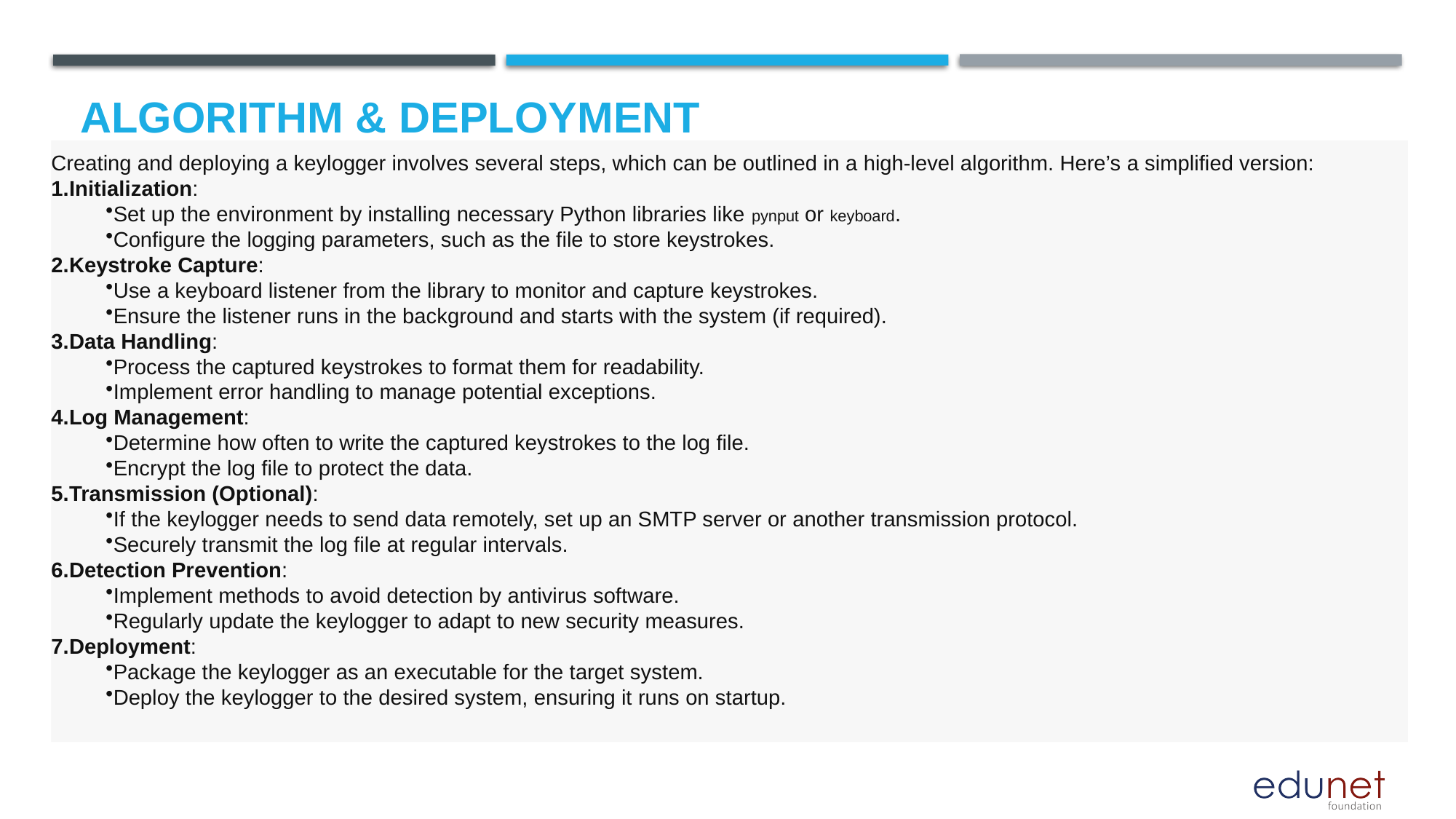

# Algorithm & Deployment
Creating and deploying a keylogger involves several steps, which can be outlined in a high-level algorithm. Here’s a simplified version:
Initialization:
Set up the environment by installing necessary Python libraries like pynput or keyboard.
Configure the logging parameters, such as the file to store keystrokes.
Keystroke Capture:
Use a keyboard listener from the library to monitor and capture keystrokes.
Ensure the listener runs in the background and starts with the system (if required).
Data Handling:
Process the captured keystrokes to format them for readability.
Implement error handling to manage potential exceptions.
Log Management:
Determine how often to write the captured keystrokes to the log file.
Encrypt the log file to protect the data.
Transmission (Optional):
If the keylogger needs to send data remotely, set up an SMTP server or another transmission protocol.
Securely transmit the log file at regular intervals.
Detection Prevention:
Implement methods to avoid detection by antivirus software.
Regularly update the keylogger to adapt to new security measures.
Deployment:
Package the keylogger as an executable for the target system.
Deploy the keylogger to the desired system, ensuring it runs on startup.